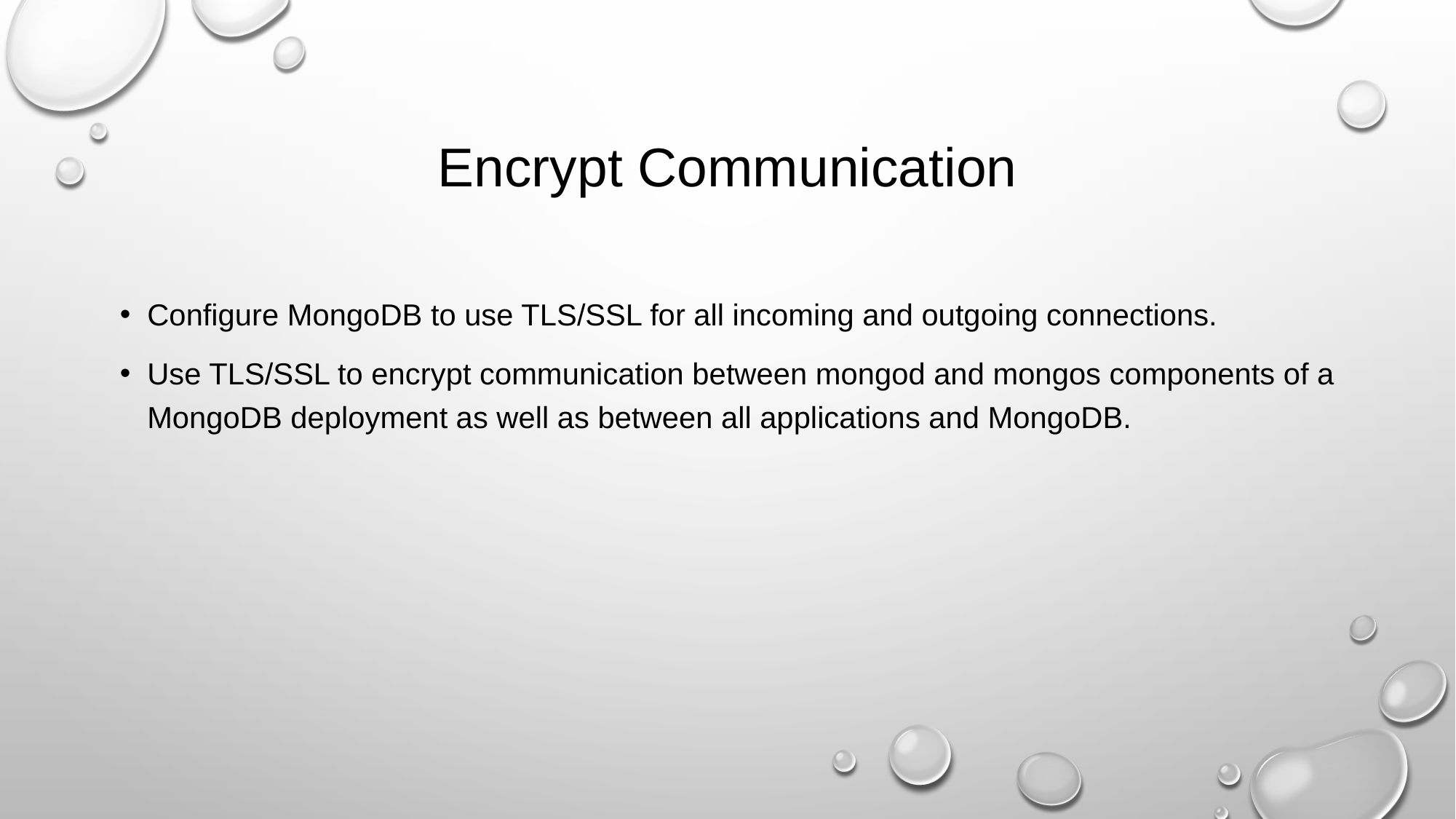

# Encrypt Communication
Configure MongoDB to use TLS/SSL for all incoming and outgoing connections.
Use TLS/SSL to encrypt communication between mongod and mongos components of a MongoDB deployment as well as between all applications and MongoDB.